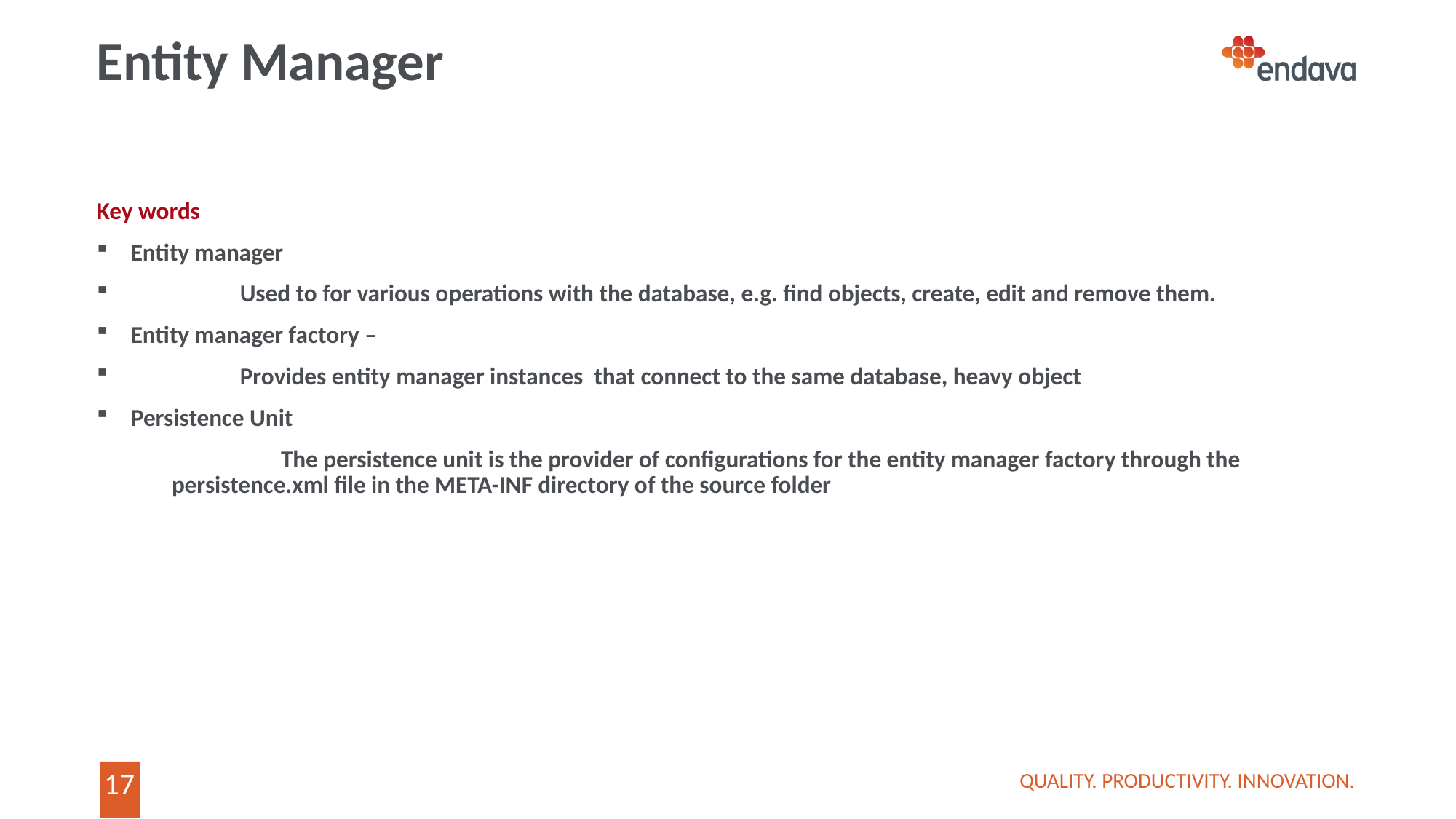

# Entity Manager
Key words
Entity manager
	Used to for various operations with the database, e.g. find objects, create, edit and remove them.
Entity manager factory –
	Provides entity manager instances  that connect to the same database, heavy object
Persistence Unit
	The persistence unit is the provider of configurations for the entity manager factory through the persistence.xml file in the META-INF directory of the source folder

QUALITY. PRODUCTIVITY. INNOVATION.